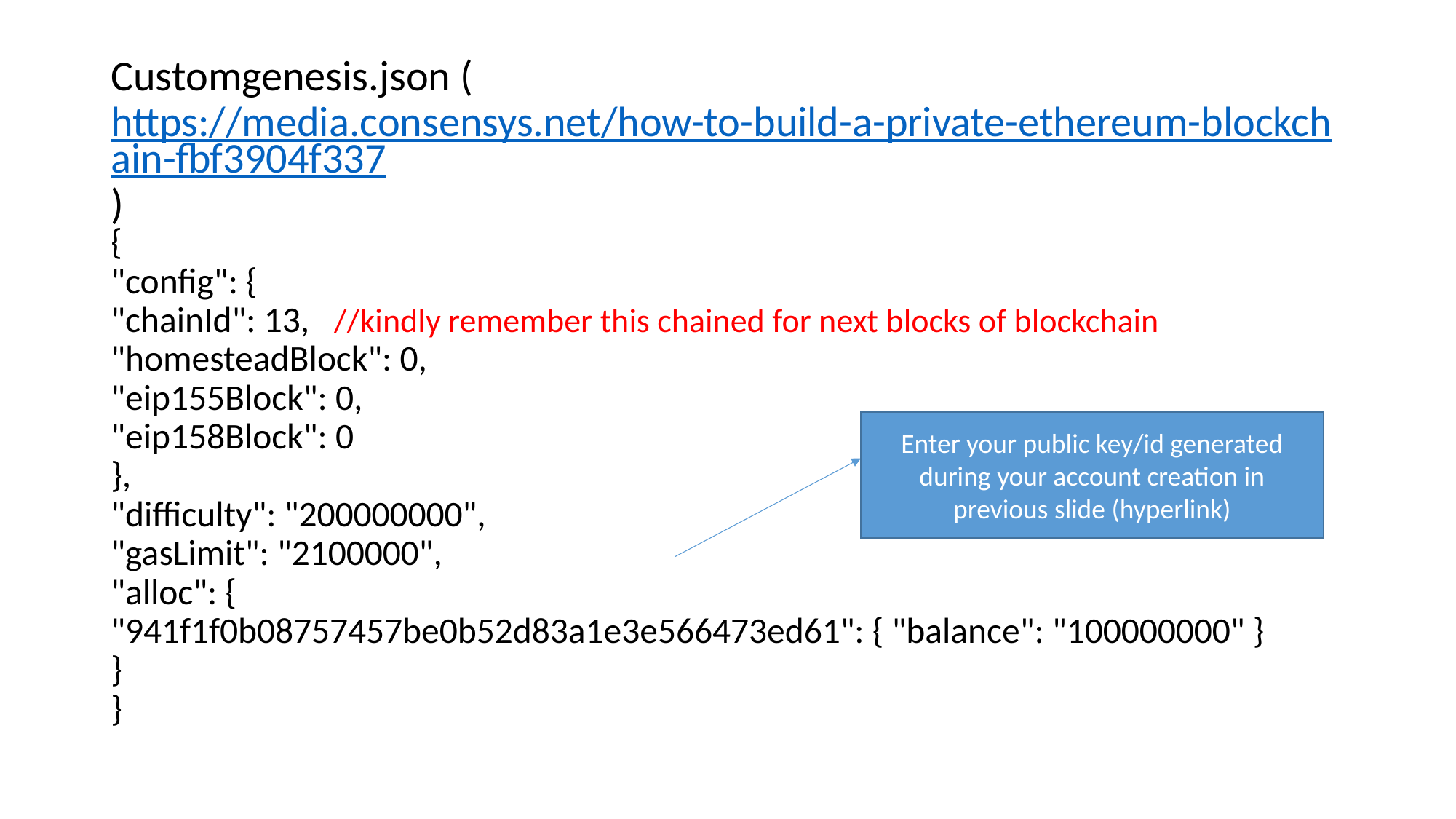

# Customgenesis.json (https://media.consensys.net/how-to-build-a-private-ethereum-blockchain-fbf3904f337)
{
"config": {
"chainId": 13,   //kindly remember this chained for next blocks of blockchain
"homesteadBlock": 0,
"eip155Block": 0,
"eip158Block": 0
},
"difficulty": "200000000",
"gasLimit": "2100000",
"alloc": {
"941f1f0b08757457be0b52d83a1e3e566473ed61": { "balance": "100000000" }
}
}
Enter your public key/id generated during your account creation in previous slide (hyperlink)